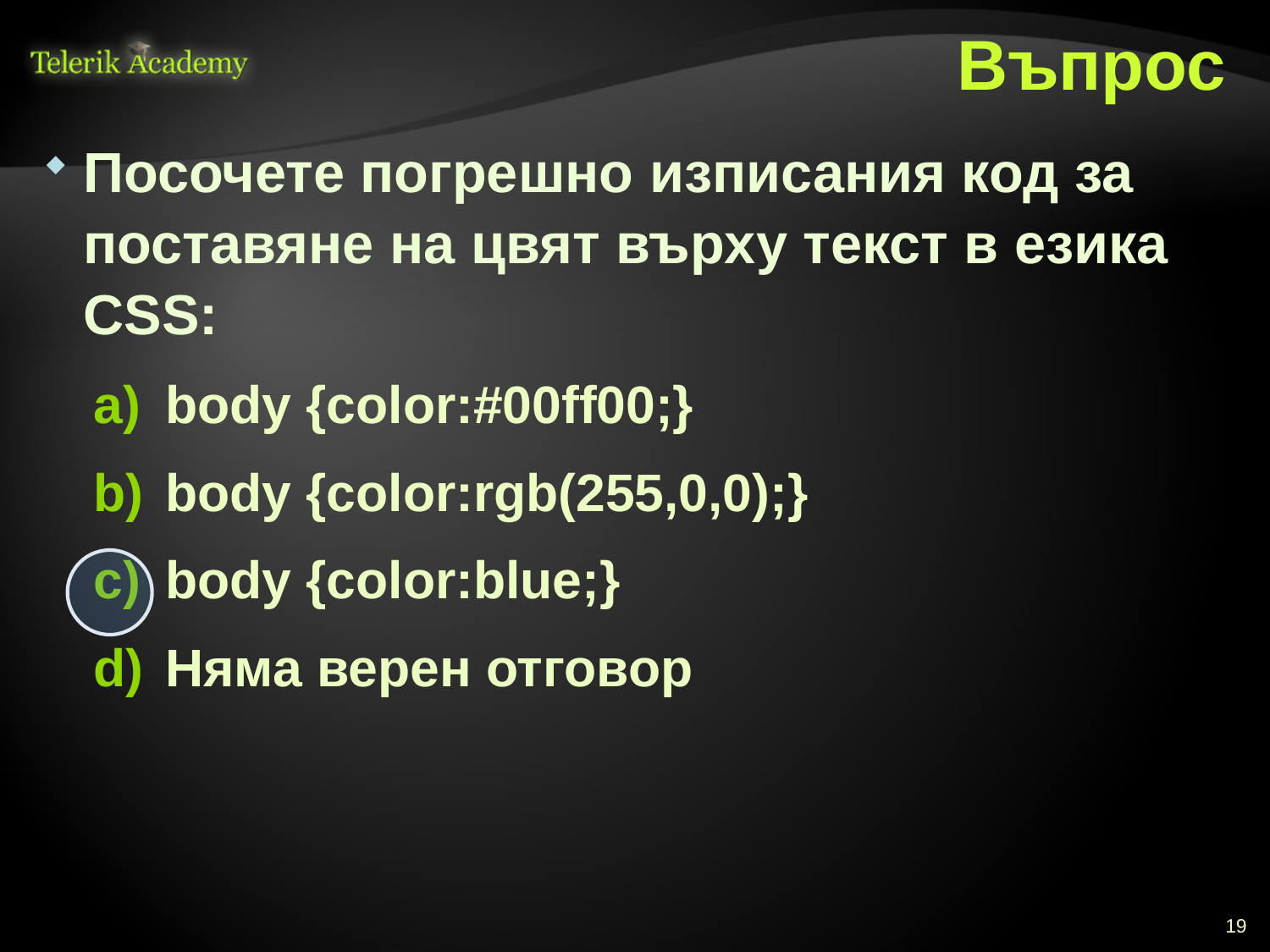

# Въпрос
Посочете погрешно изписания код за поставяне на цвят върху текст в езика CSS:
body {color:#00ff00;}
body {color:rgb(255,0,0);}
body {color:blue;}
Няма верен отговор

19